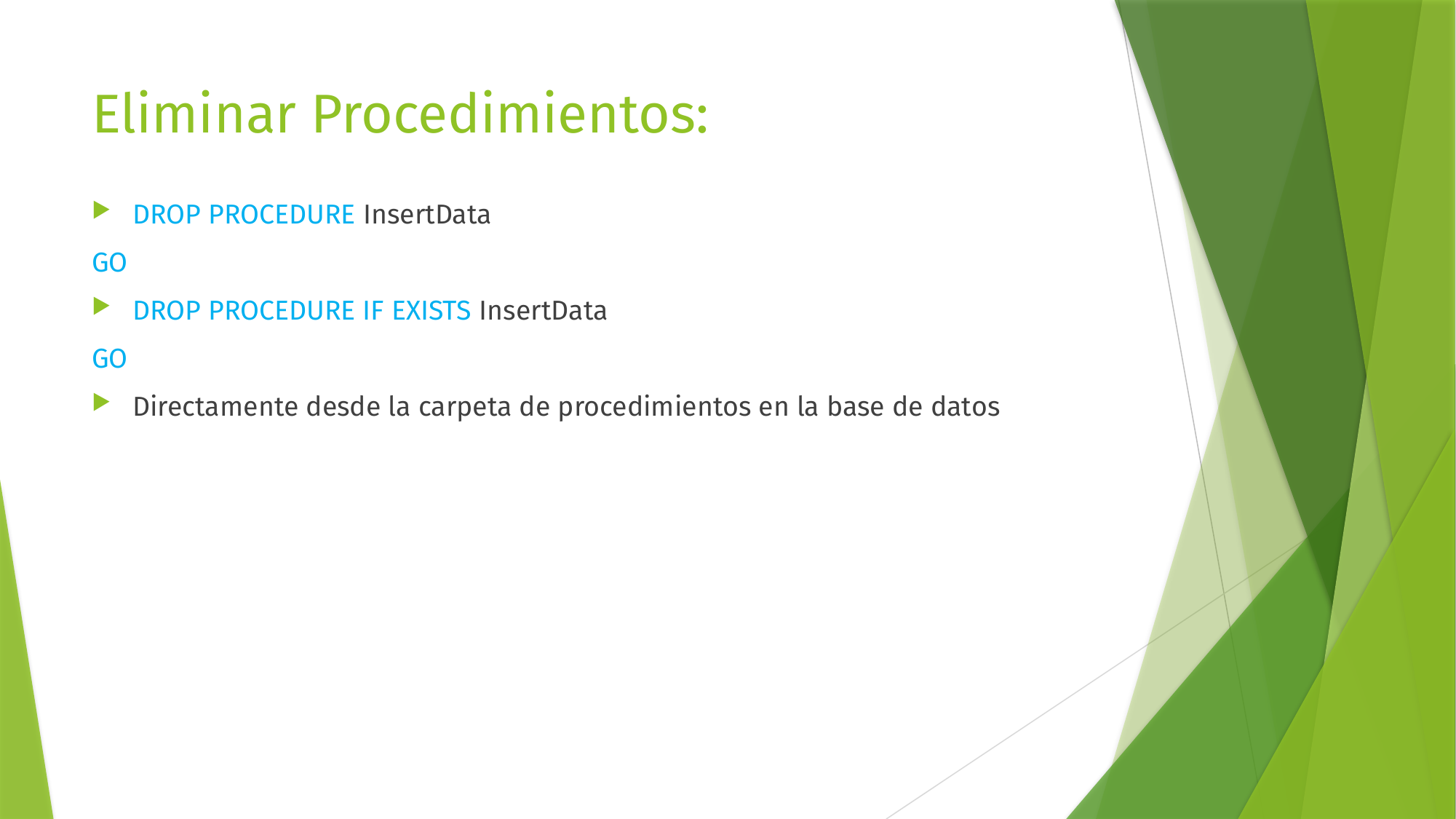

# Eliminar Procedimientos:
DROP PROCEDURE InsertData
GO
DROP PROCEDURE IF EXISTS InsertData
GO
Directamente desde la carpeta de procedimientos en la base de datos